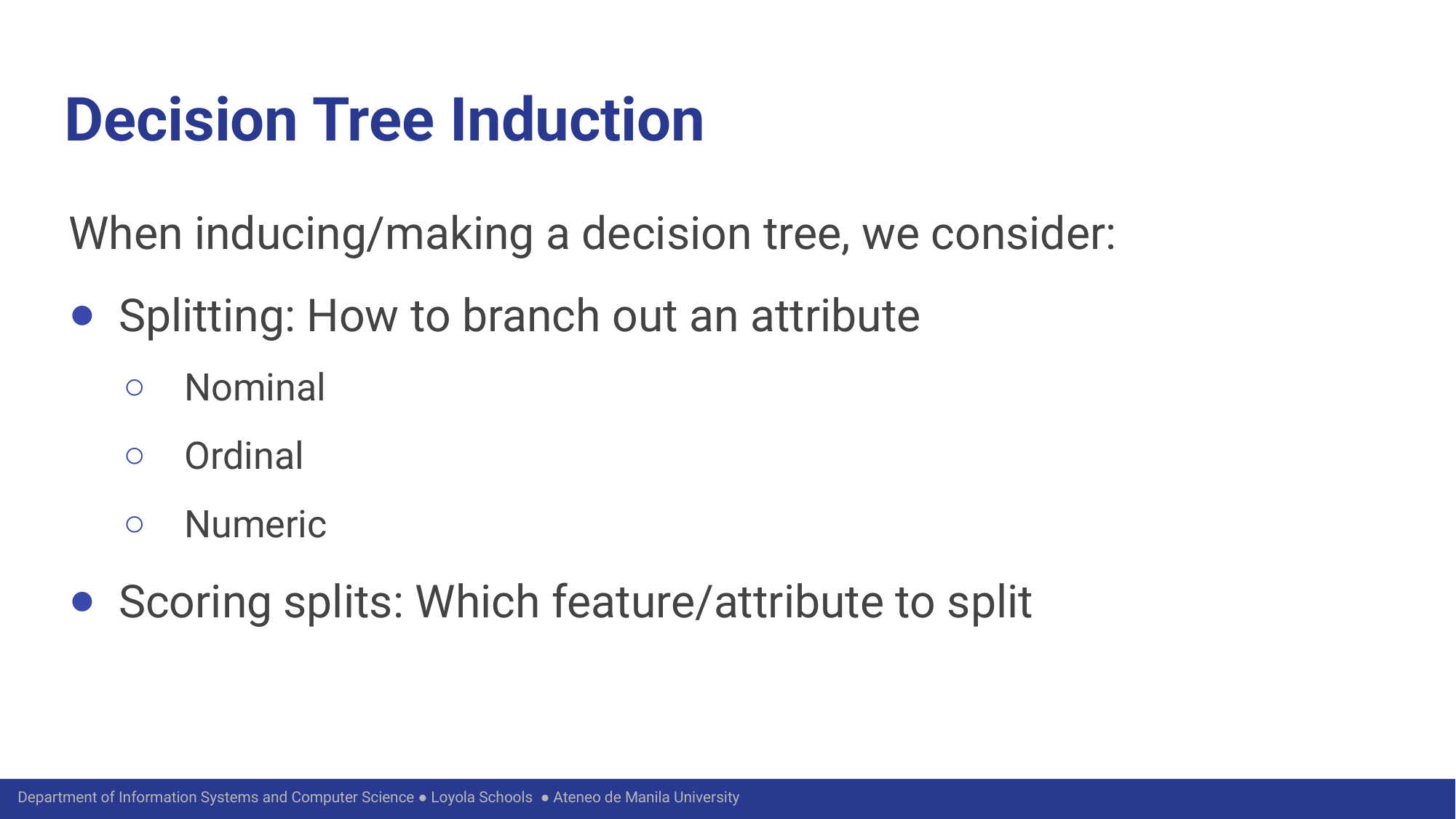

# Decision Tree Induction
When inducing/making a decision tree, we consider:
Splitting: How to branch out an attribute
Nominal
Ordinal
Numeric
Scoring splits: Which feature/attribute to split